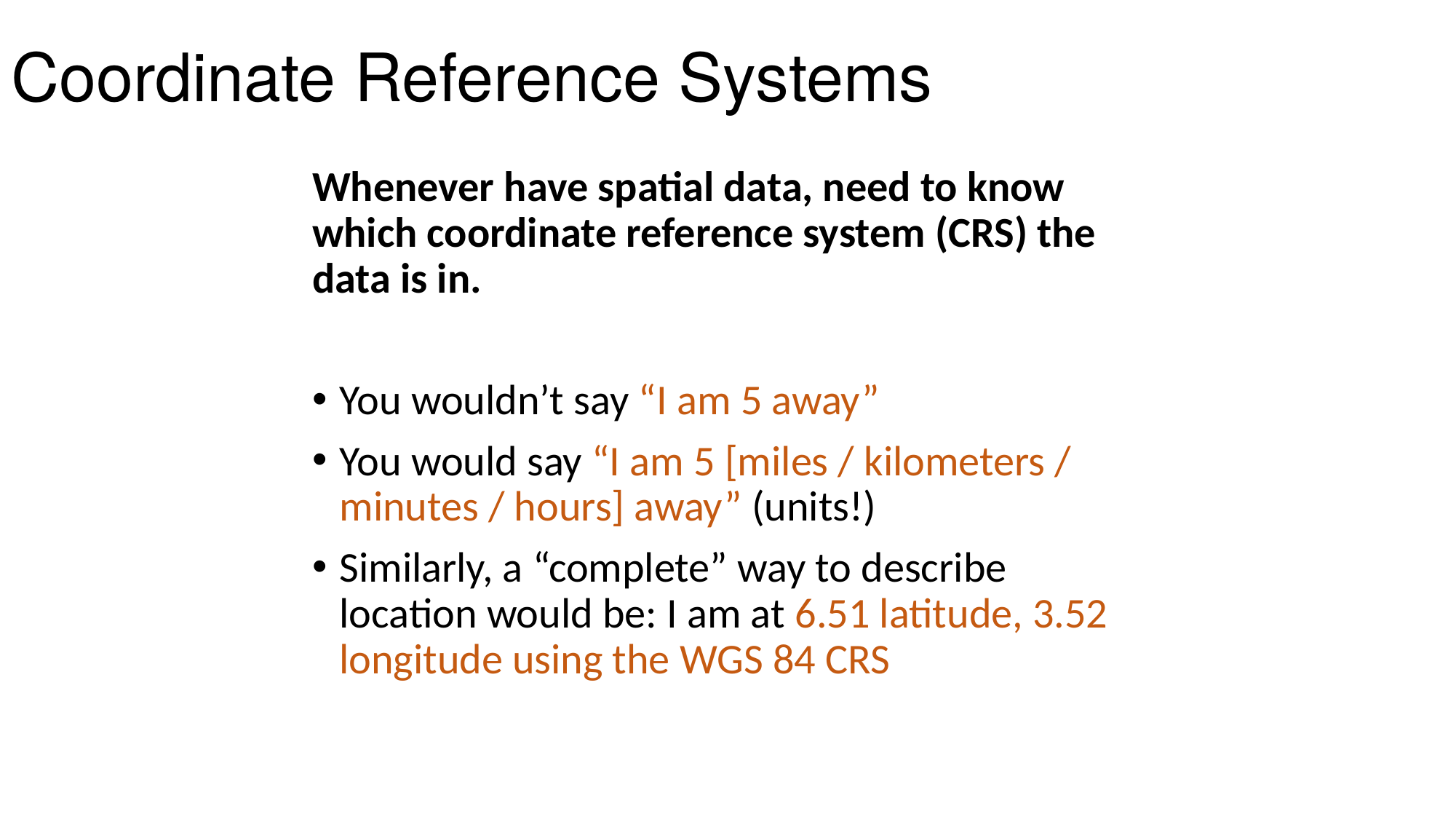

# Coordinate Reference Systems
Whenever have spatial data, need to know which coordinate reference system (CRS) the data is in.

You wouldn’t say “I am 5 away”
You would say “I am 5 [miles / kilometers / minutes / hours] away” (units!)
Similarly, a “complete” way to describe location would be: I am at 6.51 latitude, 3.52 longitude using the WGS 84 CRS